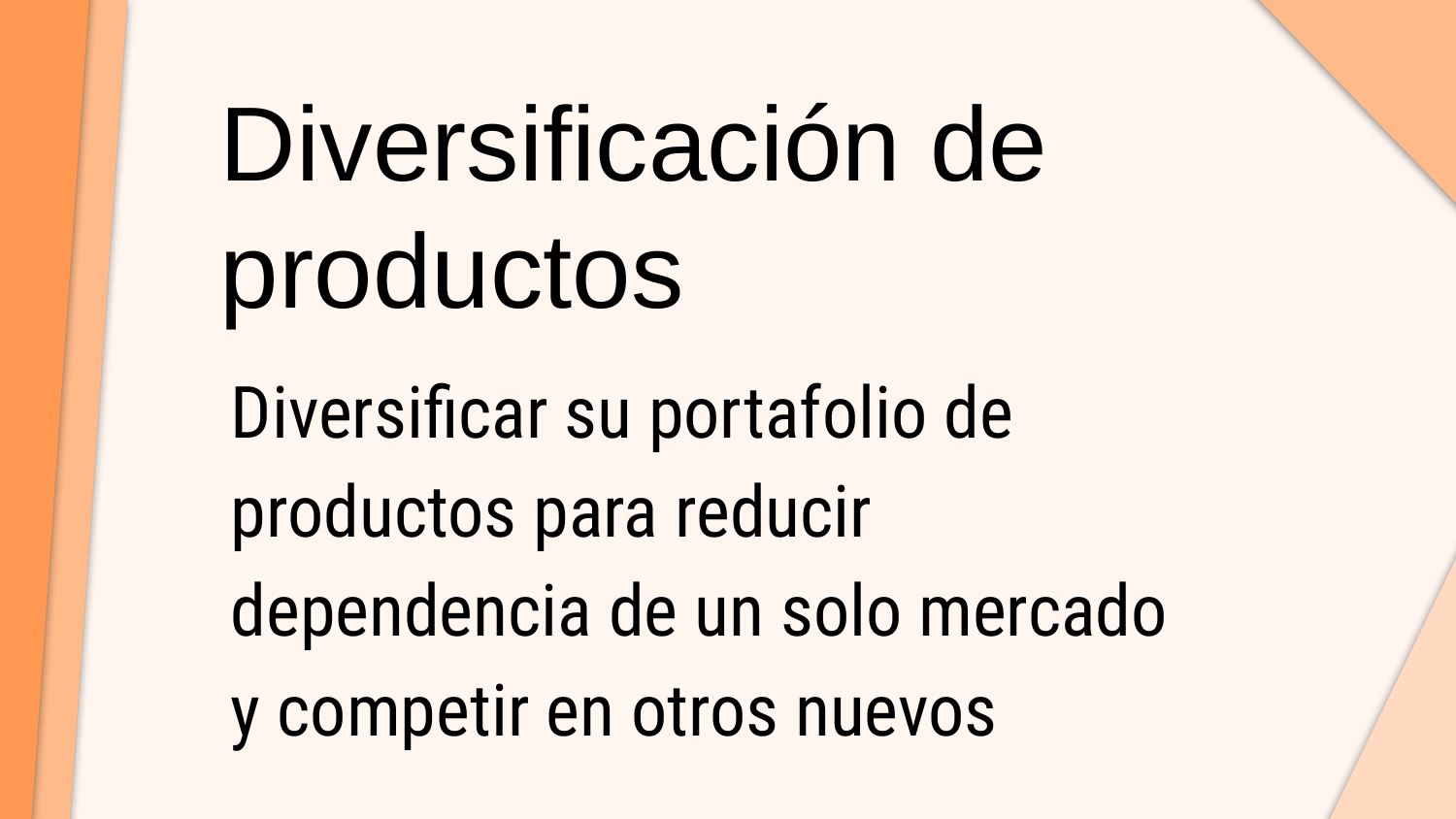

Diversificación de productos

Diversificar su portafolio de productos para reducir dependencia de un solo mercado y competir en otros nuevos